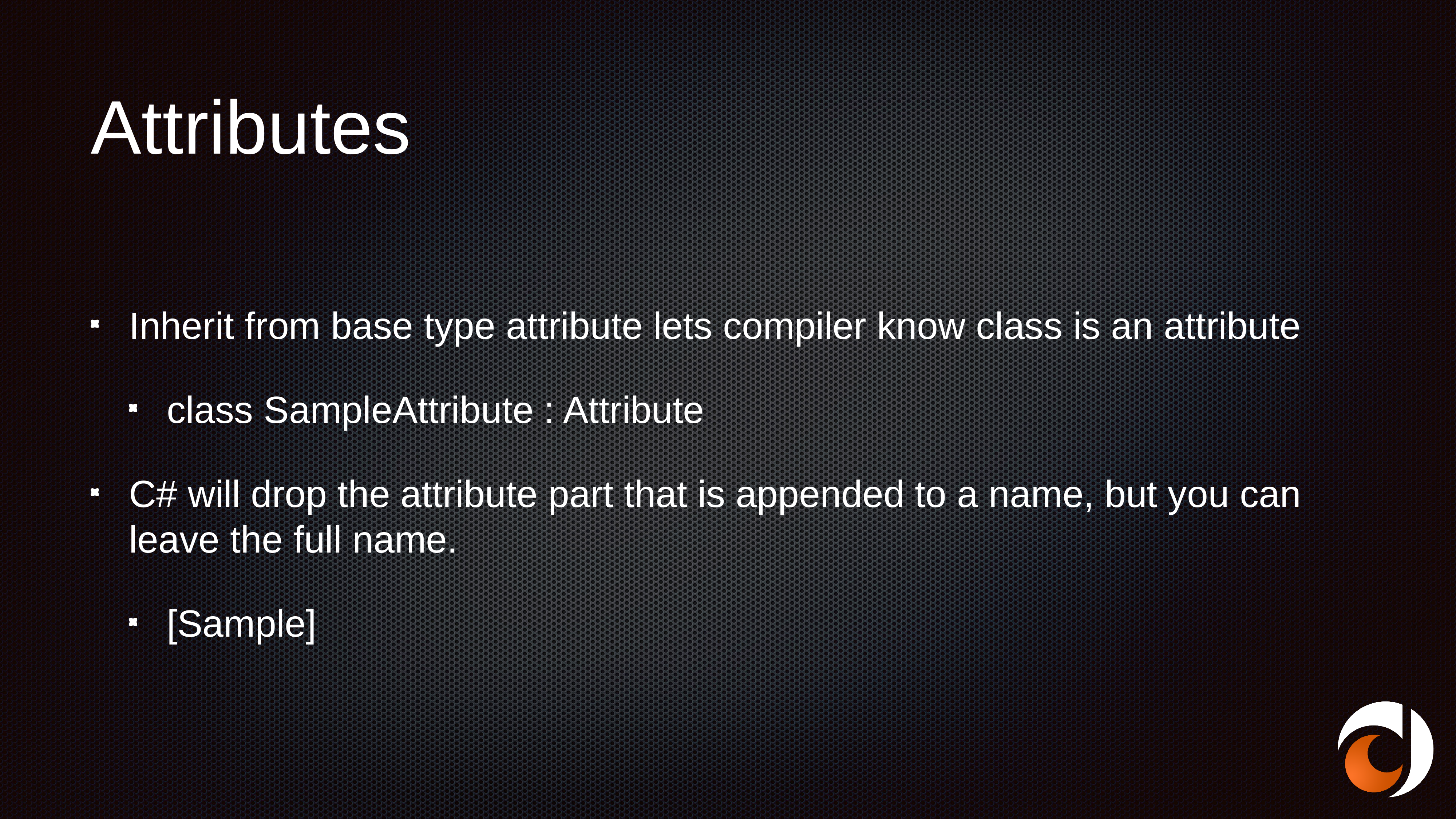

# Attributes
Inherit from base type attribute lets compiler know class is an attribute
class SampleAttribute : Attribute
C# will drop the attribute part that is appended to a name, but you can leave the full name.
[Sample]